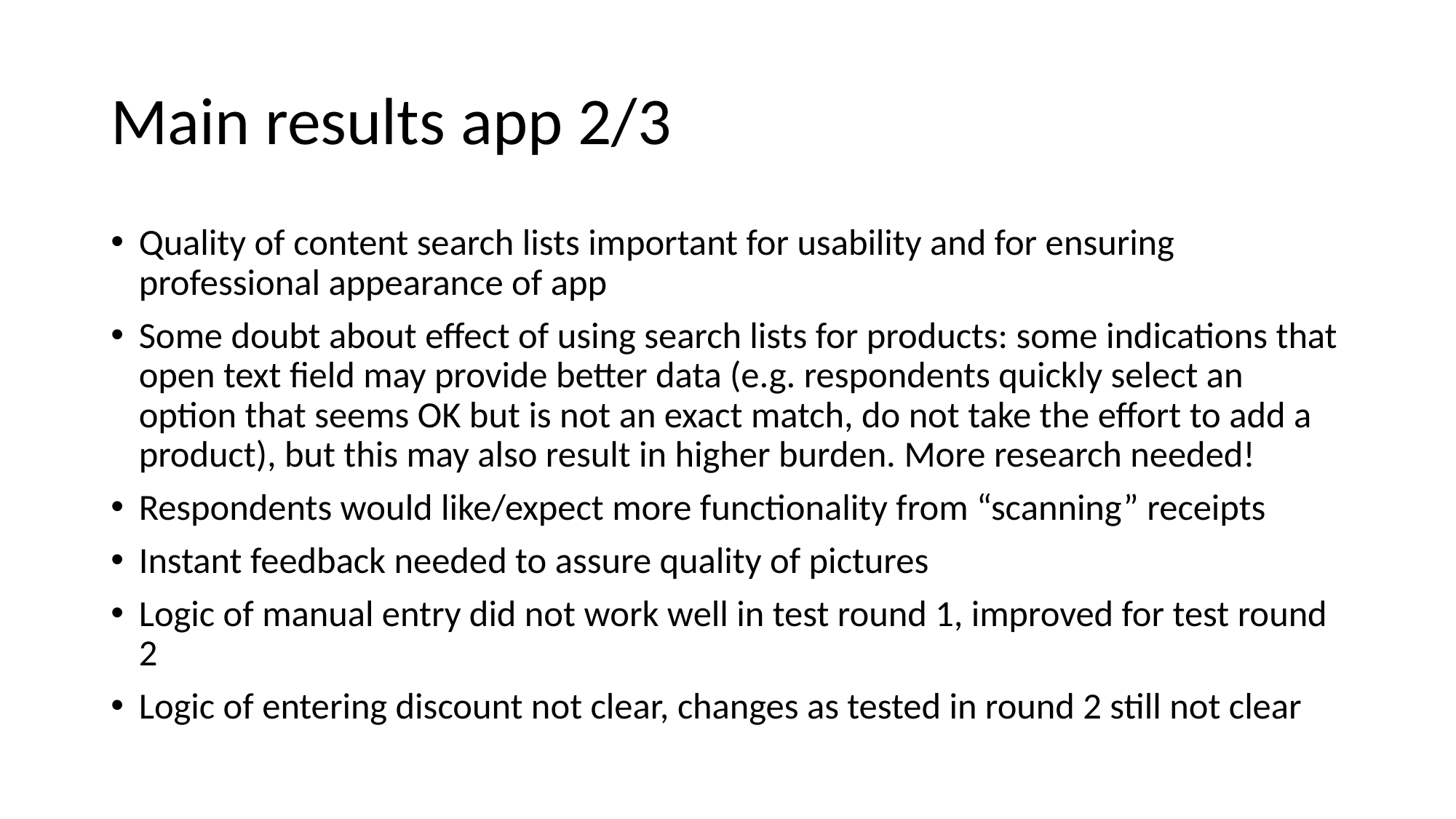

# Main results app 2/3
Quality of content search lists important for usability and for ensuring professional appearance of app
Some doubt about effect of using search lists for products: some indications that open text field may provide better data (e.g. respondents quickly select an option that seems OK but is not an exact match, do not take the effort to add a product), but this may also result in higher burden. More research needed!
Respondents would like/expect more functionality from “scanning” receipts
Instant feedback needed to assure quality of pictures
Logic of manual entry did not work well in test round 1, improved for test round 2
Logic of entering discount not clear, changes as tested in round 2 still not clear